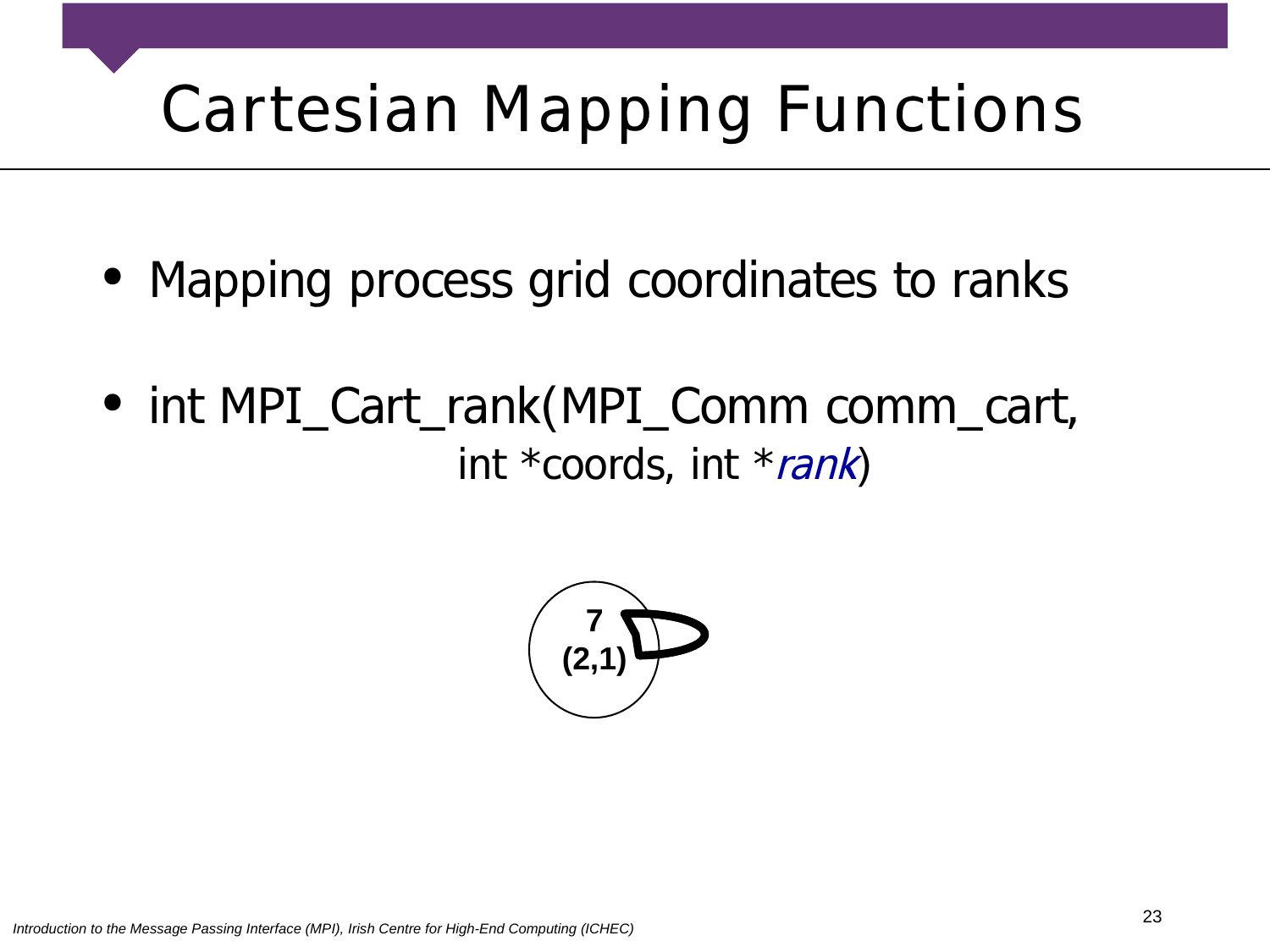

# Cartesian Mapping Functions
Mapping process grid coordinates to ranks

int MPI_Cart_rank(MPI_Comm comm_cart,
			int *coords, int *rank)

7
(2,1)

23